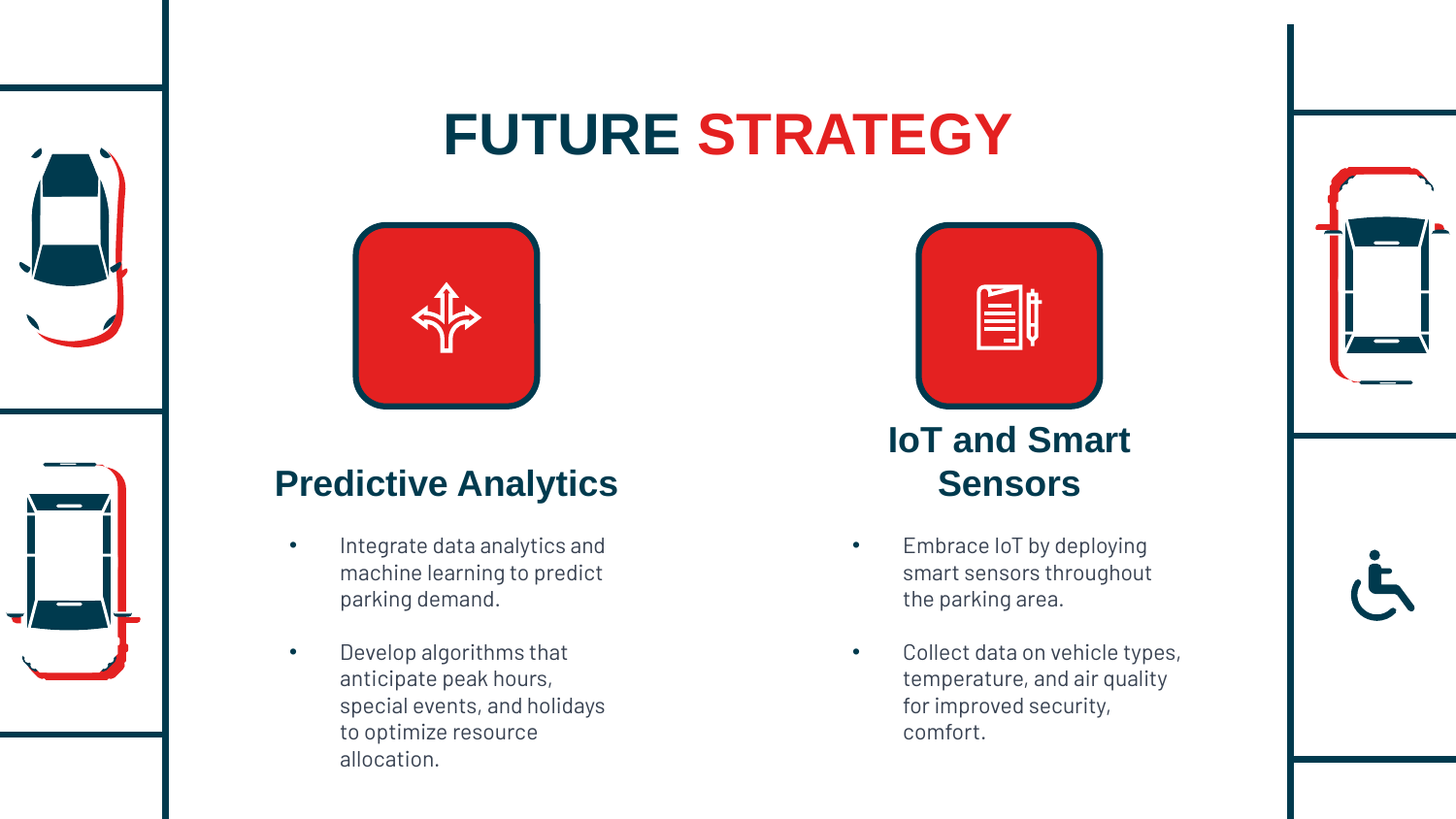

# FUTURE STRATEGY

Predictive Analytics
IoT and Smart Sensors

Integrate data analytics and machine learning to predict parking demand.

Develop algorithms that anticipate peak hours, special events, and holidays to optimize resource allocation.

Embrace IoT by deploying smart sensors throughout the parking area.

Collect data on vehicle types, temperature, and air quality for improved security, comfort.